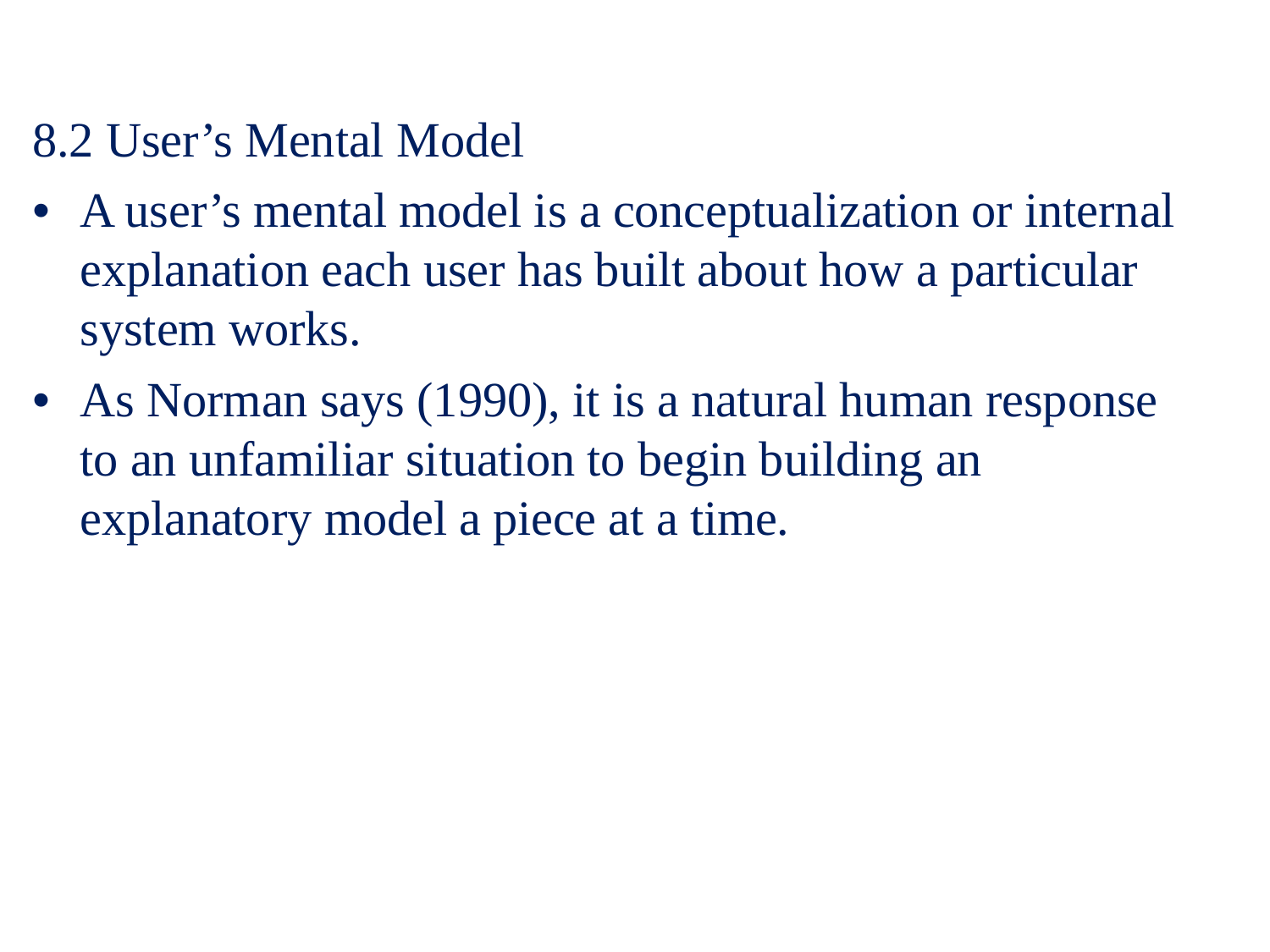

8.2 User’s Mental Model
•	A user’s mental model is a conceptualization or internal explanation each user has built about how a particular system works.
•	As Norman says (1990), it is a natural human response to an unfamiliar situation to begin building an explanatory model a piece at a time.